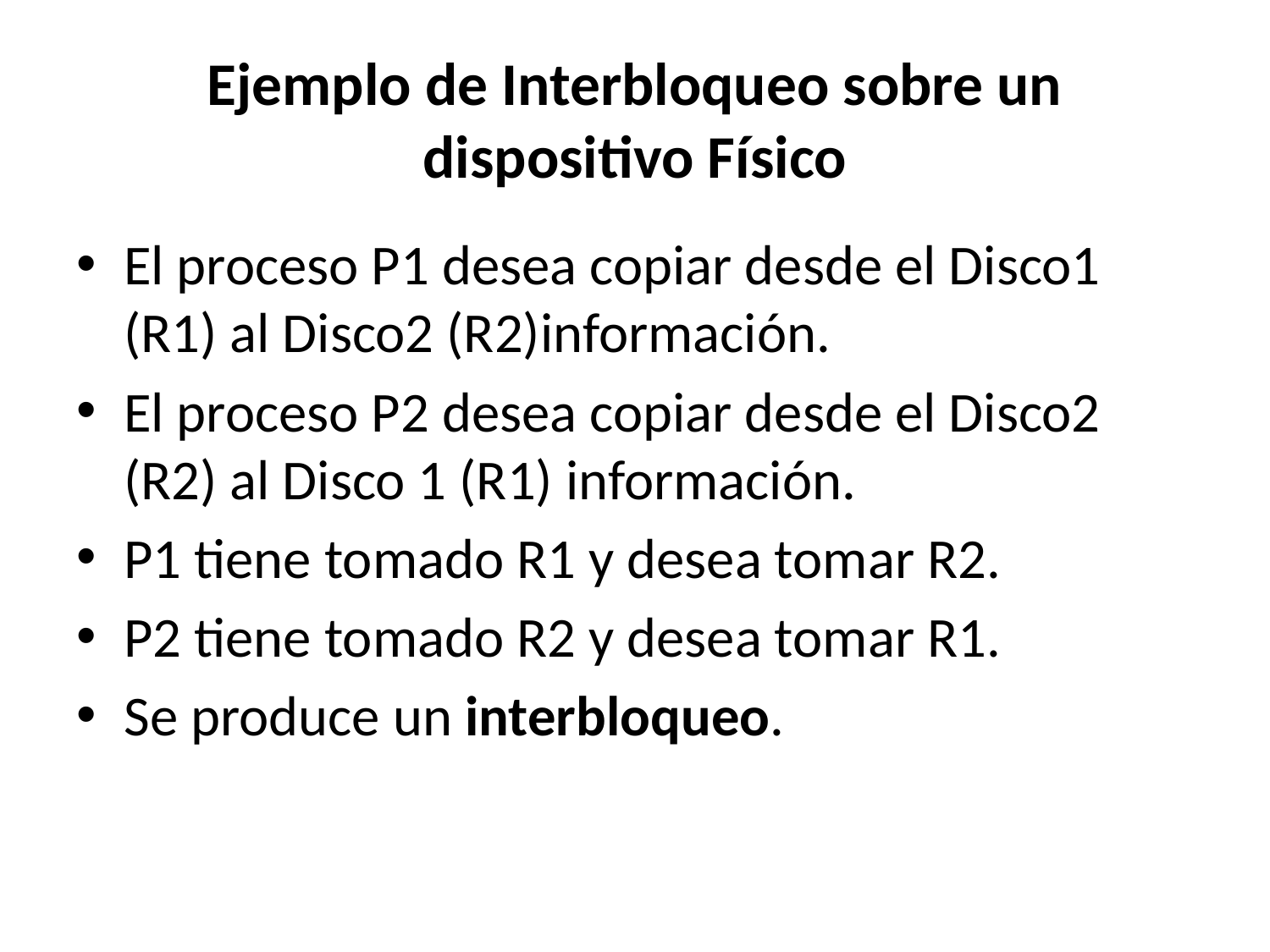

# Ejemplo de Interbloqueo sobre un dispositivo Físico
El proceso P1 desea copiar desde el Disco1 (R1) al Disco2 (R2)información.
El proceso P2 desea copiar desde el Disco2 (R2) al Disco 1 (R1) información.
P1 tiene tomado R1 y desea tomar R2.
P2 tiene tomado R2 y desea tomar R1.
Se produce un interbloqueo.